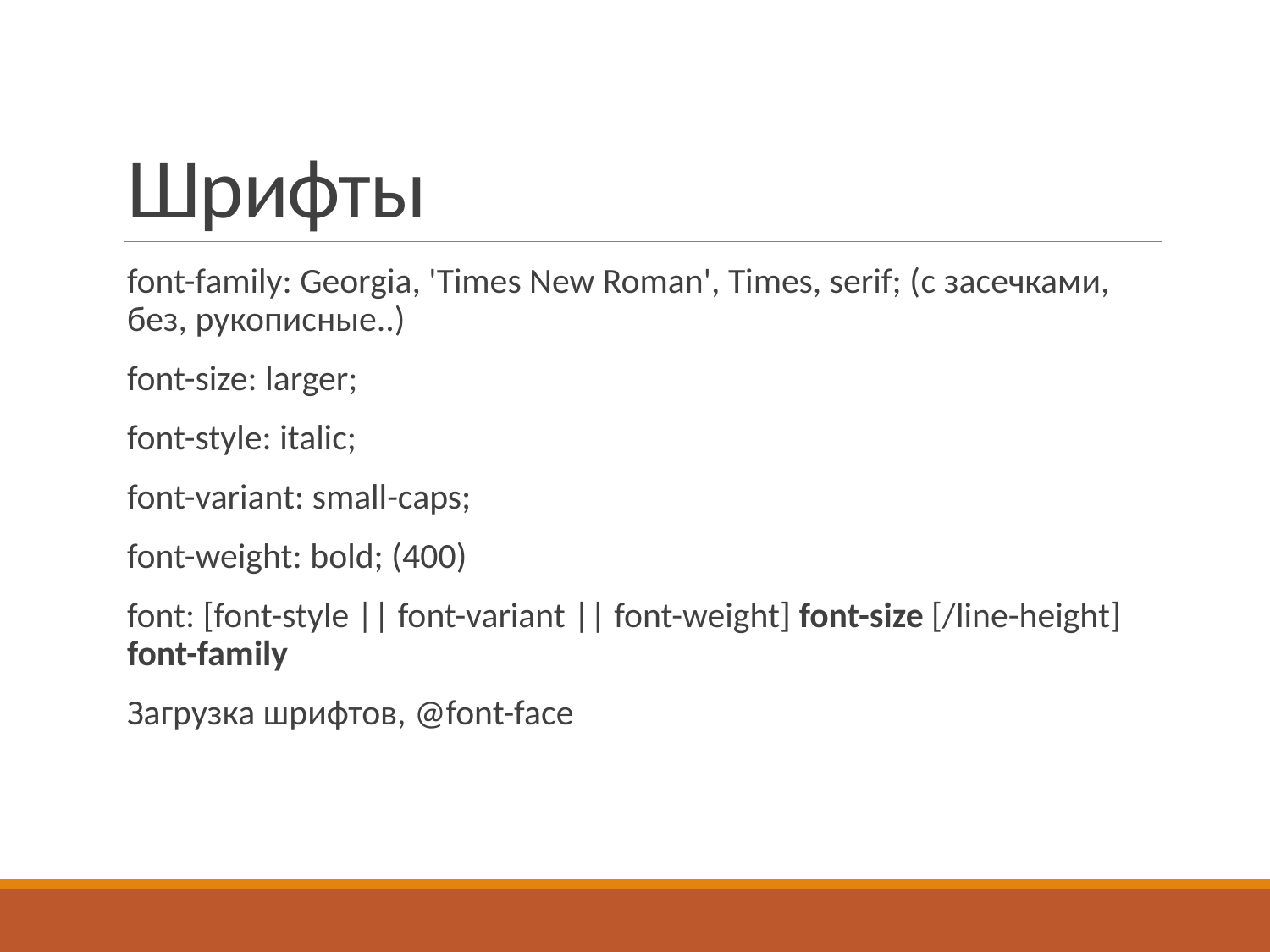

# Шрифты
font-family: Georgia, 'Times New Roman', Times, serif; (с засечками, без, рукописные..)
font-size: larger;
font-style: italic;
font-variant: small-caps;
font-weight: bold; (400)
font: [font-style || font-variant || font-weight] font-size [/line-height] font-family
Загрузка шрифтов, @font-face